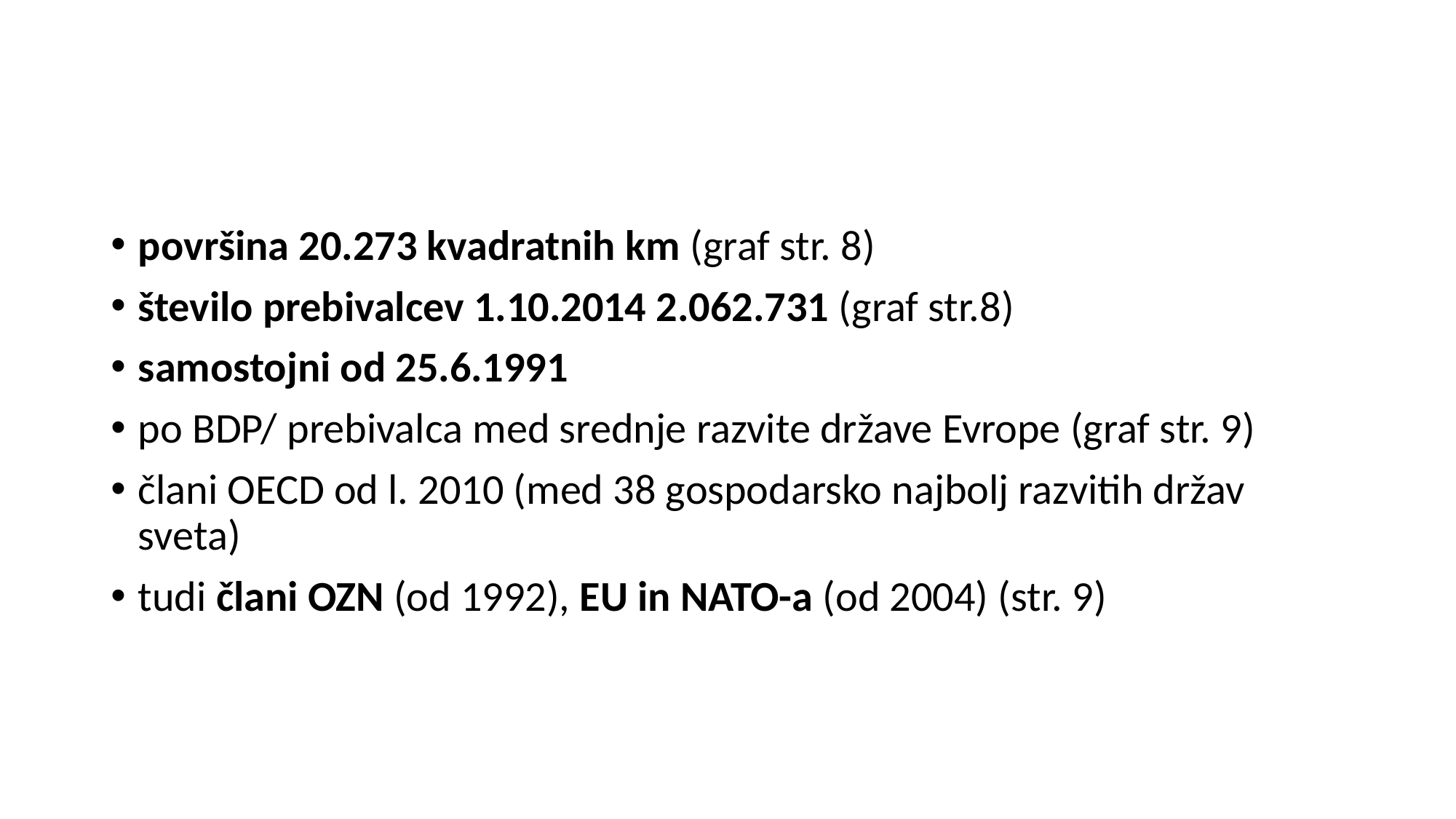

#
površina 20.273 kvadratnih km (graf str. 8)
število prebivalcev 1.10.2014 2.062.731 (graf str.8)
samostojni od 25.6.1991
po BDP/ prebivalca med srednje razvite države Evrope (graf str. 9)
člani OECD od l. 2010 (med 38 gospodarsko najbolj razvitih držav sveta)
tudi člani OZN (od 1992), EU in NATO-a (od 2004) (str. 9)